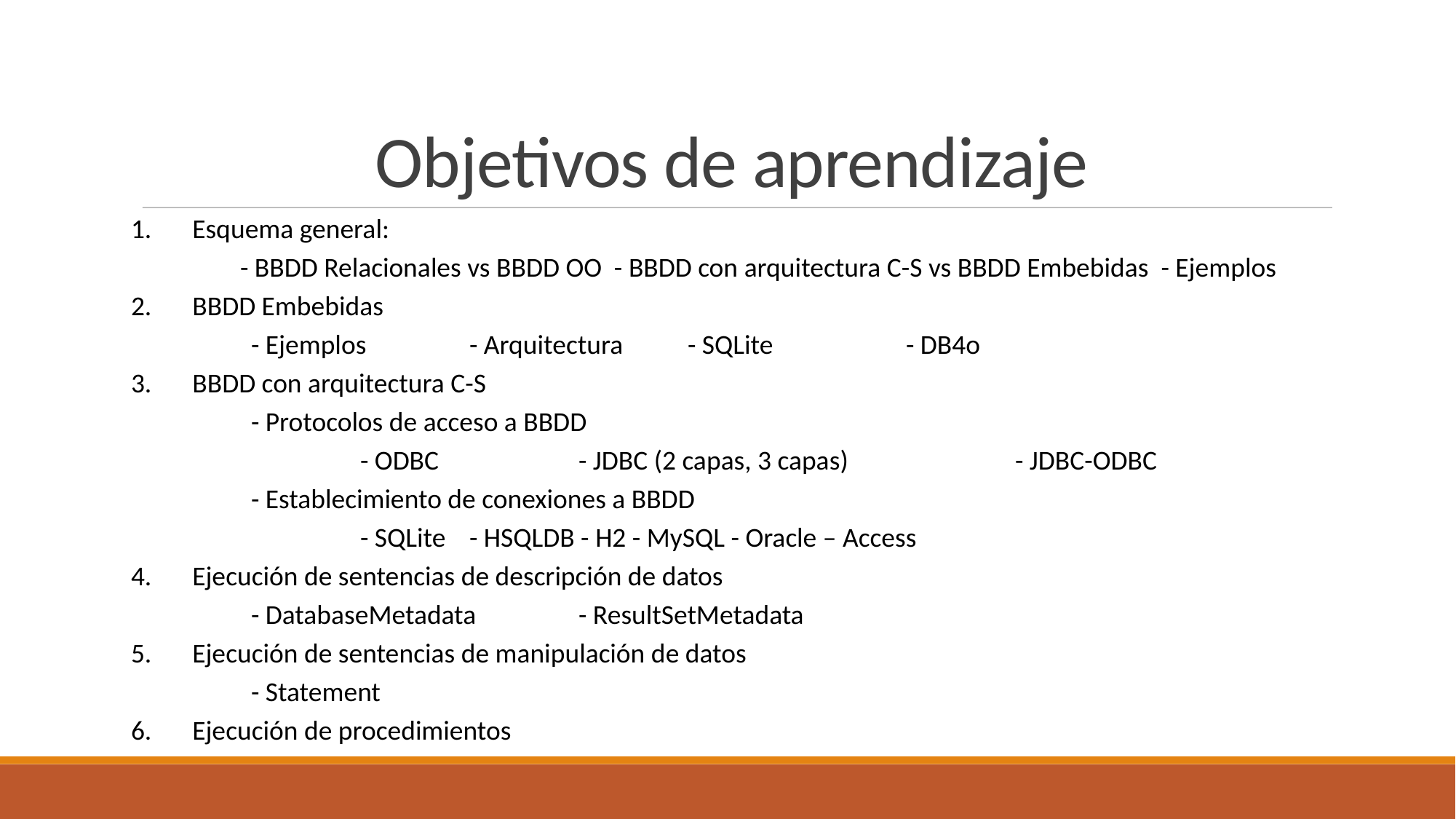

Objetivos de aprendizaje
Esquema general:
	- BBDD Relacionales vs BBDD OO  - BBDD con arquitectura C-S vs BBDD Embebidas  - Ejemplos
BBDD Embebidas
		- Ejemplos 	- Arquitectura 	- SQLite 		- DB4o
BBDD con arquitectura C-S
		- Protocolos de acceso a BBDD
			- ODBC		- JDBC (2 capas, 3 capas)		- JDBC-ODBC
		- Establecimiento de conexiones a BBDD
			- SQLite	- HSQLDB - H2 - MySQL - Oracle – Access
Ejecución de sentencias de descripción de datos
		- DatabaseMetadata	- ResultSetMetadata
Ejecución de sentencias de manipulación de datos
		- Statement
Ejecución de procedimientos